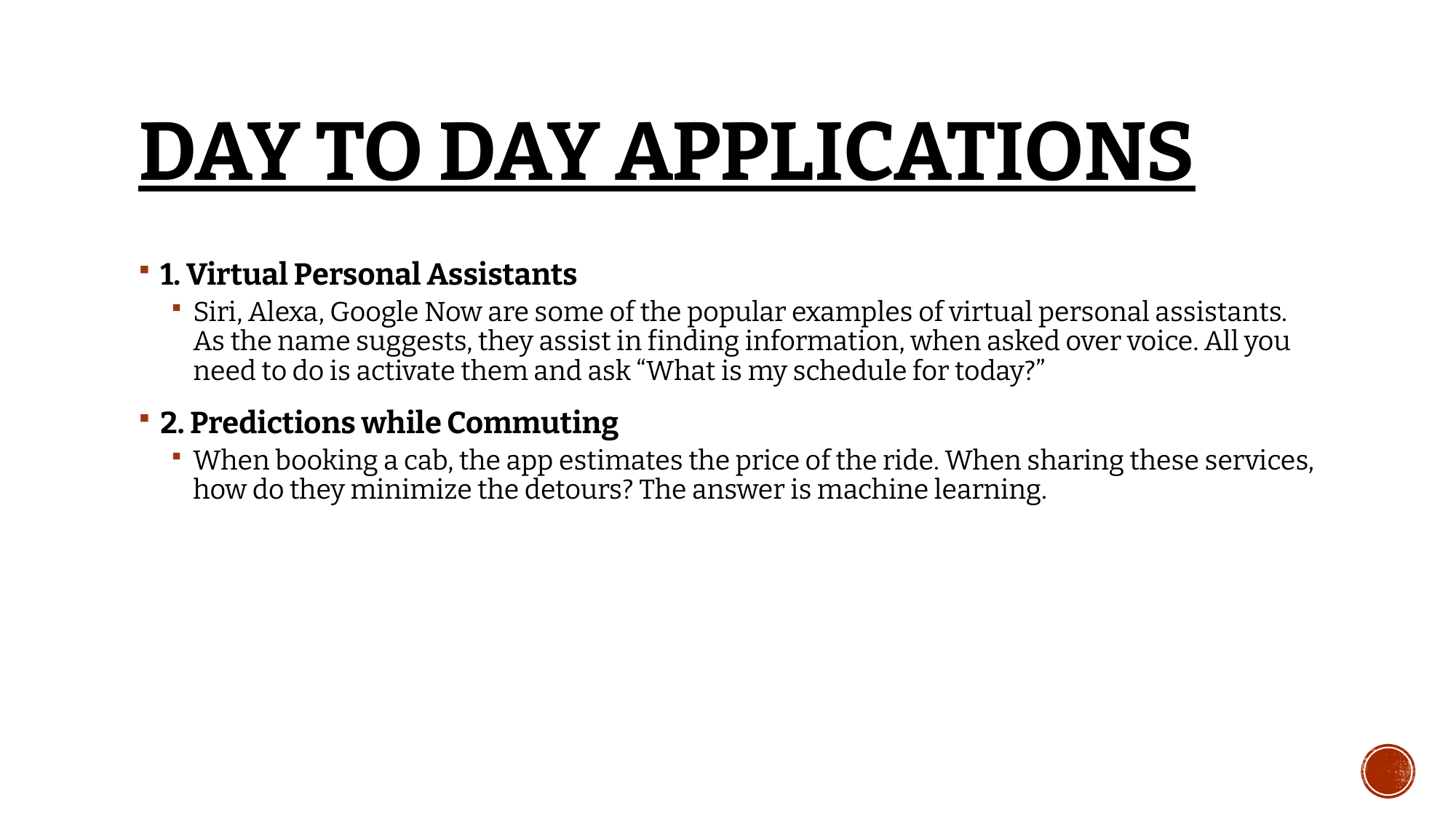

# Day to day Applications
1. Virtual Personal Assistants
Siri, Alexa, Google Now are some of the popular examples of virtual personal assistants. As the name suggests, they assist in finding information, when asked over voice. All you need to do is activate them and ask “What is my schedule for today?”
2. Predictions while Commuting
When booking a cab, the app estimates the price of the ride. When sharing these services, how do they minimize the detours? The answer is machine learning.